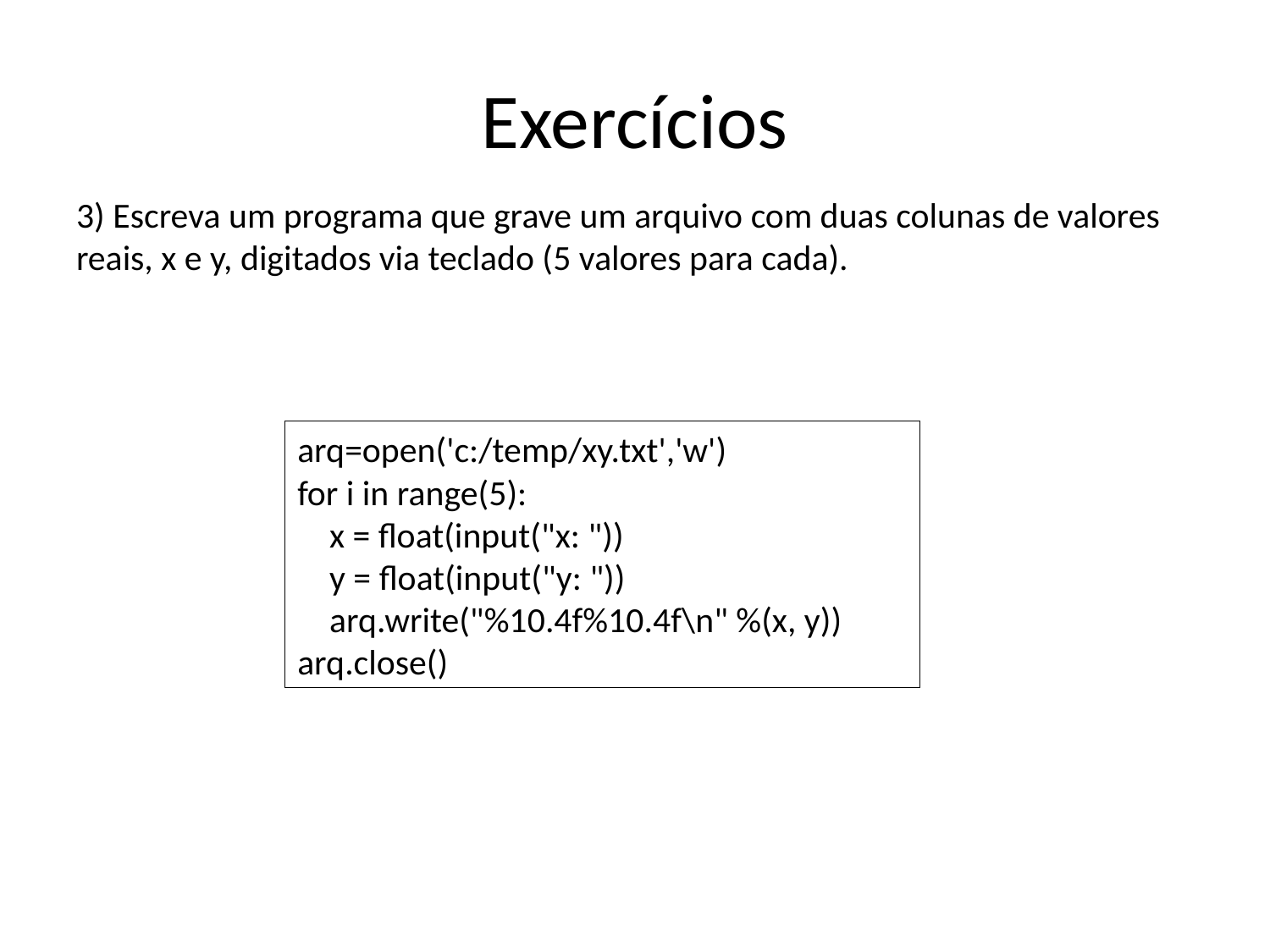

# Exercícios
3) Escreva um programa que grave um arquivo com duas colunas de valores reais, x e y, digitados via teclado (5 valores para cada).

arq=open('c:/temp/xy.txt','w')
for i in range(5):
    x = float(input("x: "))
    y = float(input("y: "))
    arq.write("%10.4f%10.4f\n" %(x, y))
arq.close()